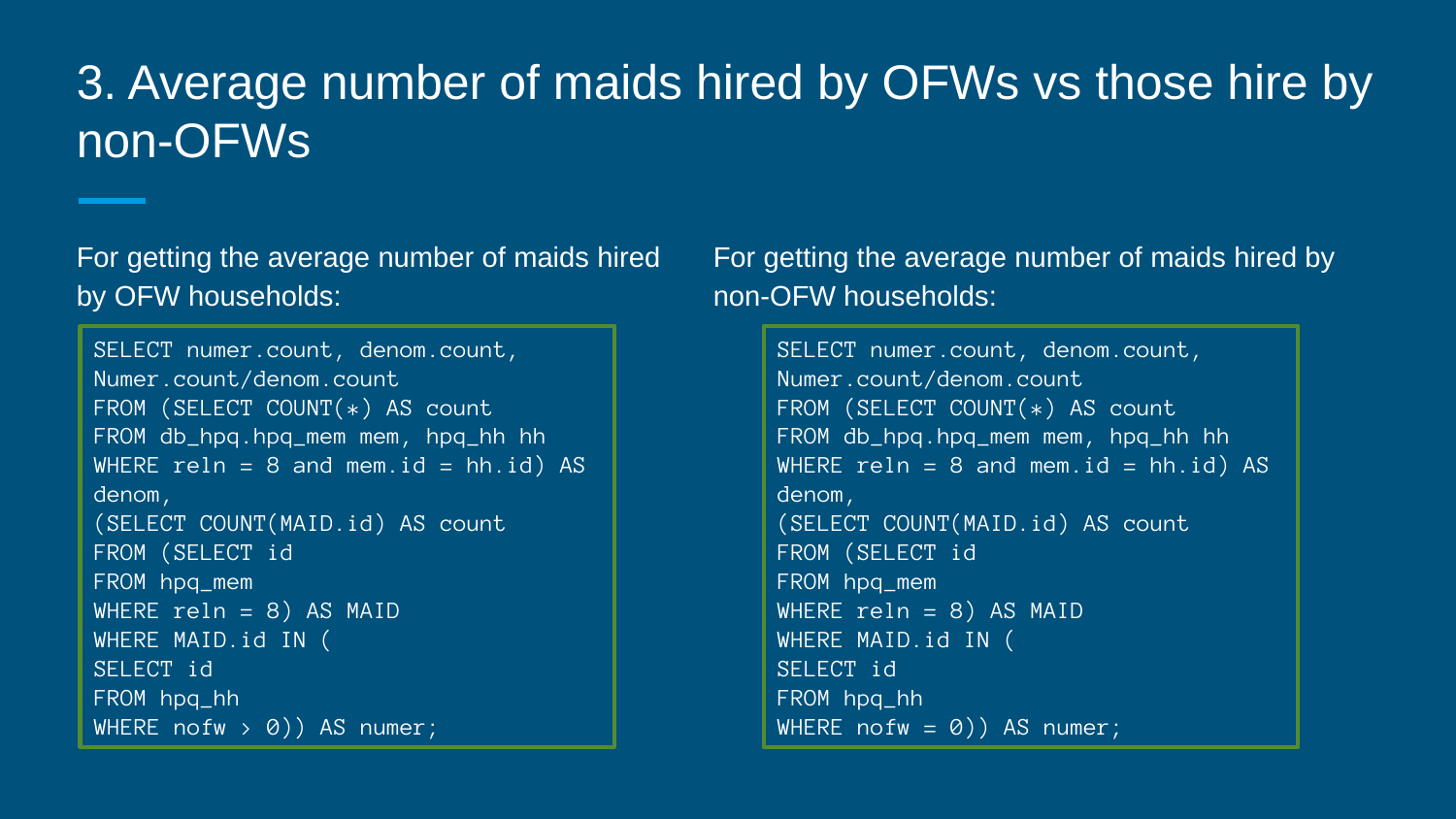

# 3. Average number of maids hired by OFWs vs those hire by non-OFWs
For getting the average number of maids hired by OFW households:
For getting the average number of maids hired by non-OFW households:
SELECT numer.count, denom.count, Numer.count/denom.count
FROM (SELECT COUNT(*) AS count
FROM db_hpq.hpq_mem mem, hpq_hh hh
WHERE reln = 8 and mem.id = hh.id) AS denom,
(SELECT COUNT(MAID.id) AS count
FROM (SELECT id
FROM hpq_mem
WHERE reln = 8) AS MAID
WHERE MAID.id IN (
SELECT id
FROM hpq_hh
WHERE nofw > 0)) AS numer;
SELECT numer.count, denom.count, Numer.count/denom.count
FROM (SELECT COUNT(*) AS count
FROM db_hpq.hpq_mem mem, hpq_hh hh
WHERE reln = 8 and mem.id = hh.id) AS denom,
(SELECT COUNT(MAID.id) AS count
FROM (SELECT id
FROM hpq_mem
WHERE reln = 8) AS MAID
WHERE MAID.id IN (
SELECT id
FROM hpq_hh
WHERE nofw = 0)) AS numer;